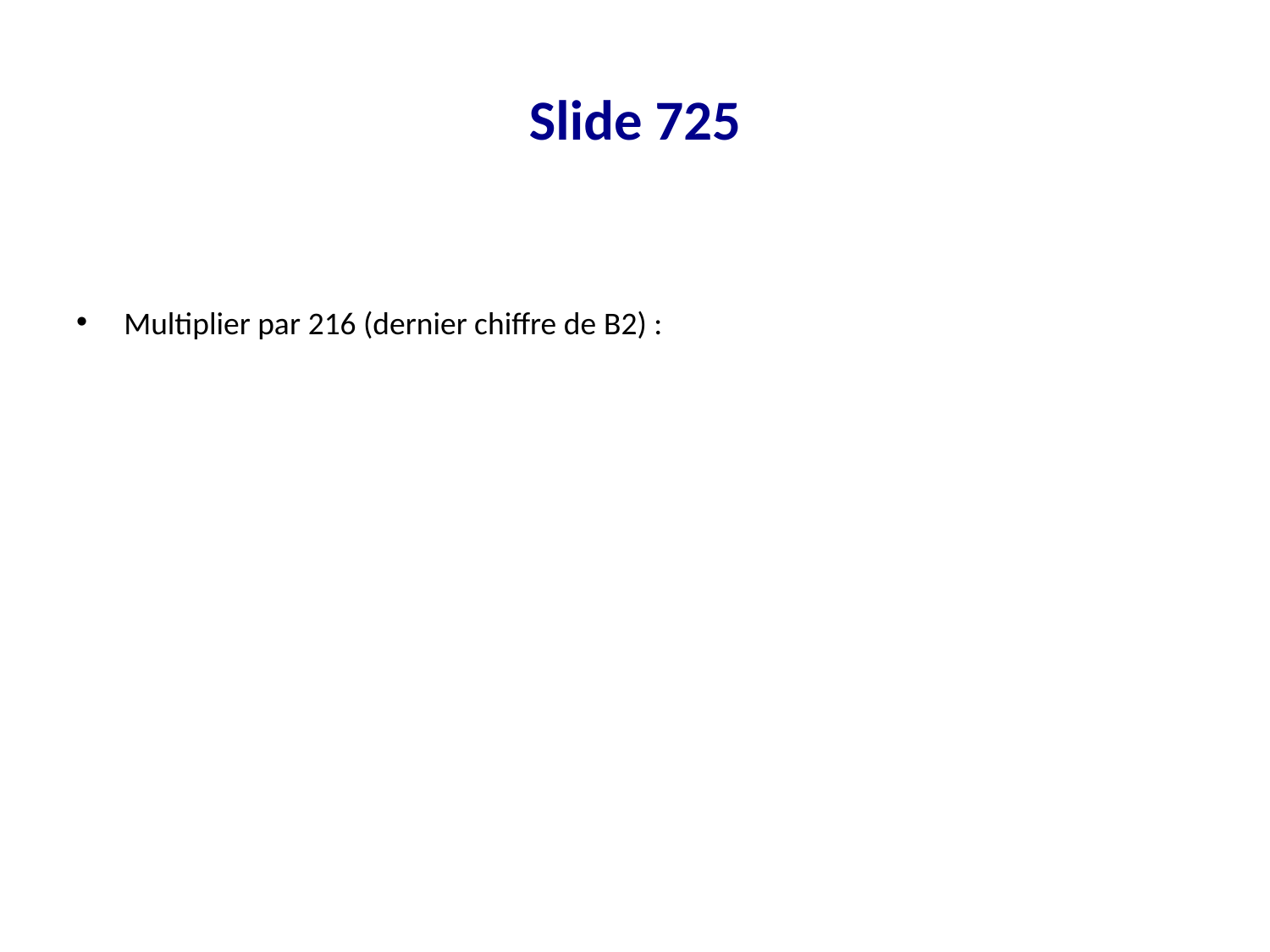

# Slide 725

Multiplier par 216 (dernier chiffre de B2) :